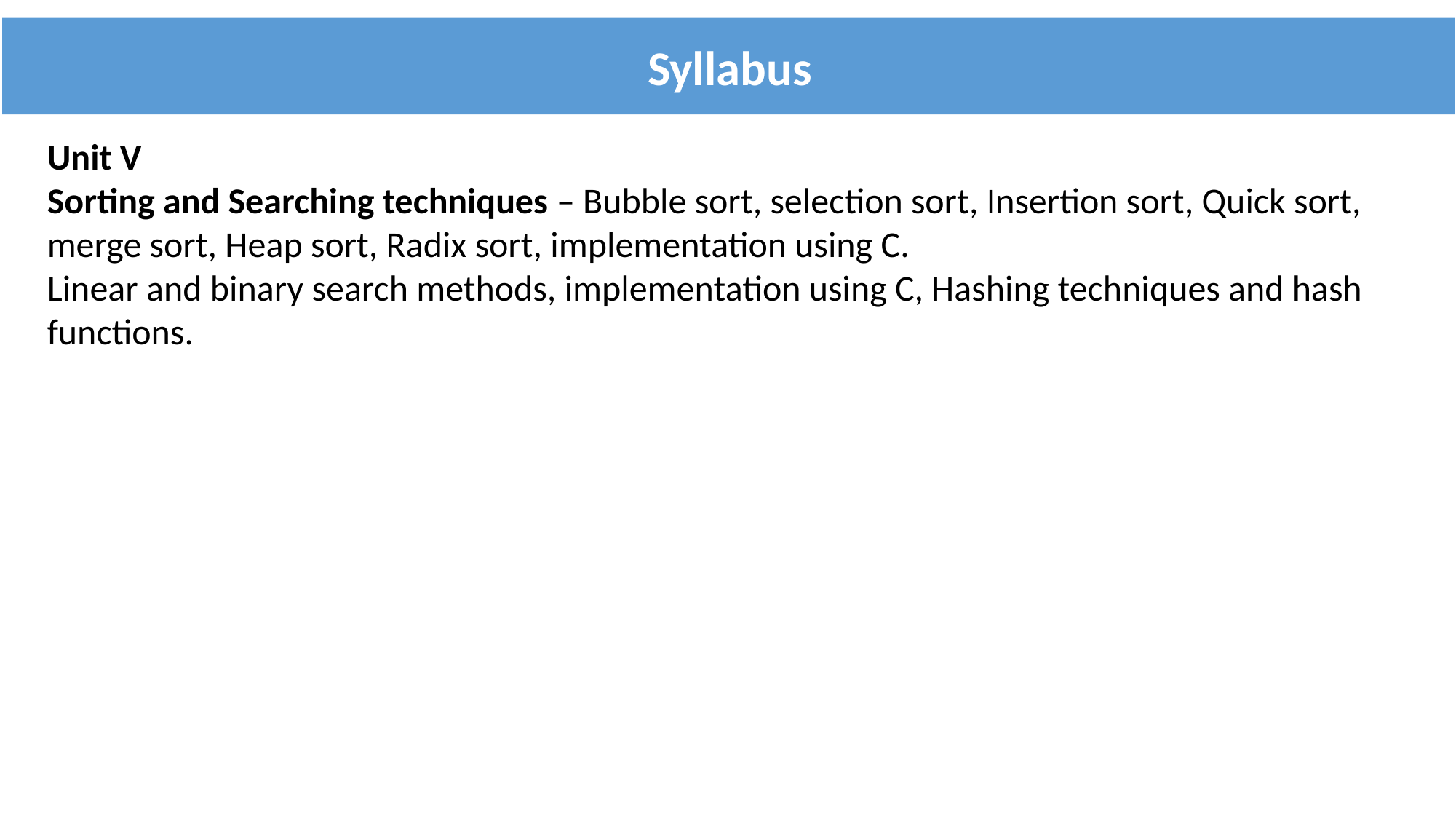

Syllabus
Unit V
Sorting and Searching techniques – Bubble sort, selection sort, Insertion sort, Quick sort, merge sort, Heap sort, Radix sort, implementation using C.
Linear and binary search methods, implementation using C, Hashing techniques and hash functions.